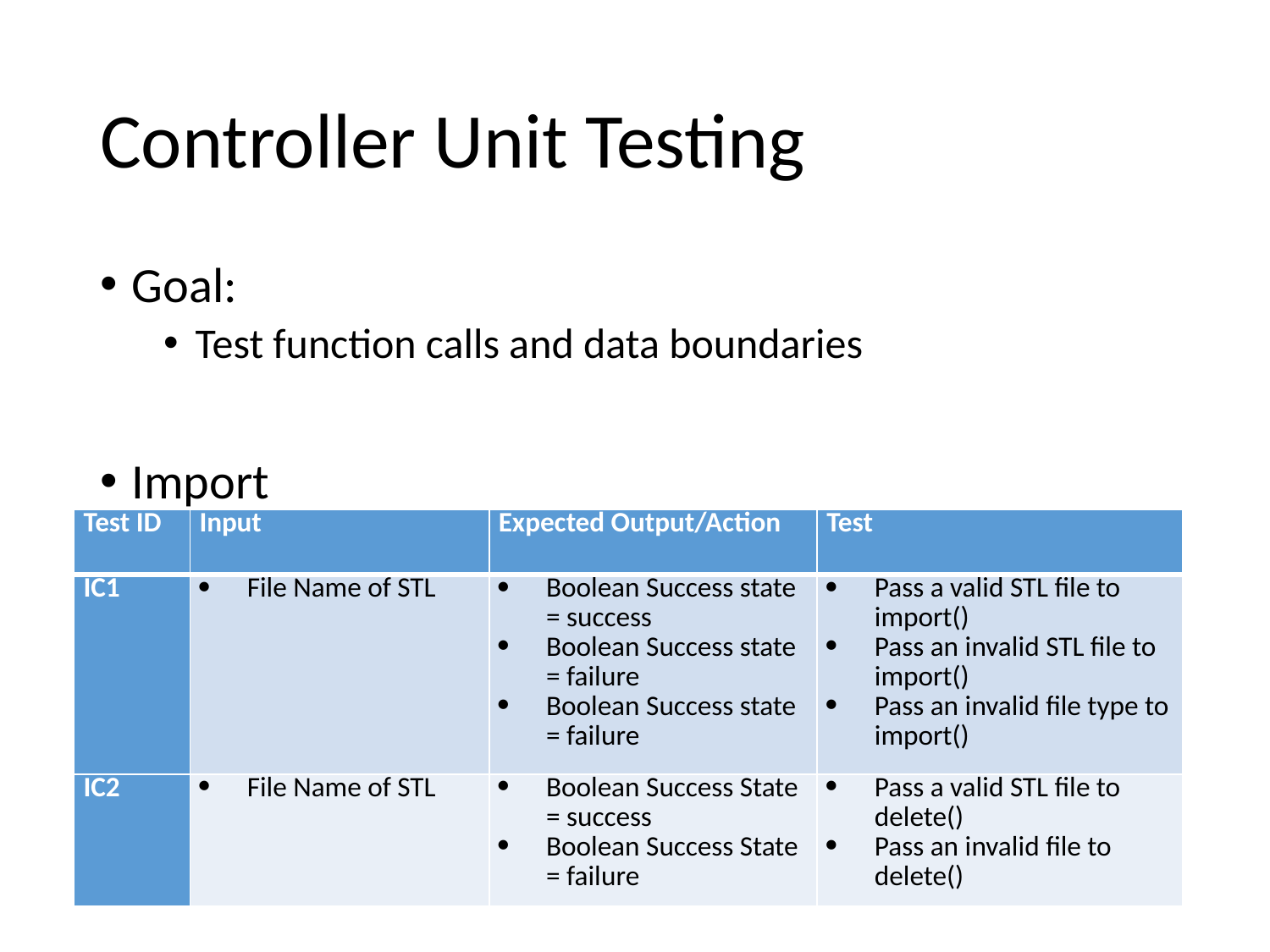

# Controller Unit Testing
Goal:
Test function calls and data boundaries

Import
| Test ID | Input | Expected Output/Action | Test |
| --- | --- | --- | --- |
| IC1 | File Name of STL | Boolean Success state = success Boolean Success state = failure Boolean Success state = failure | Pass a valid STL file to import() Pass an invalid STL file to import() Pass an invalid file type to import() |
| IC2 | File Name of STL | Boolean Success State = success Boolean Success State = failure | Pass a valid STL file to delete() Pass an invalid file to delete() |